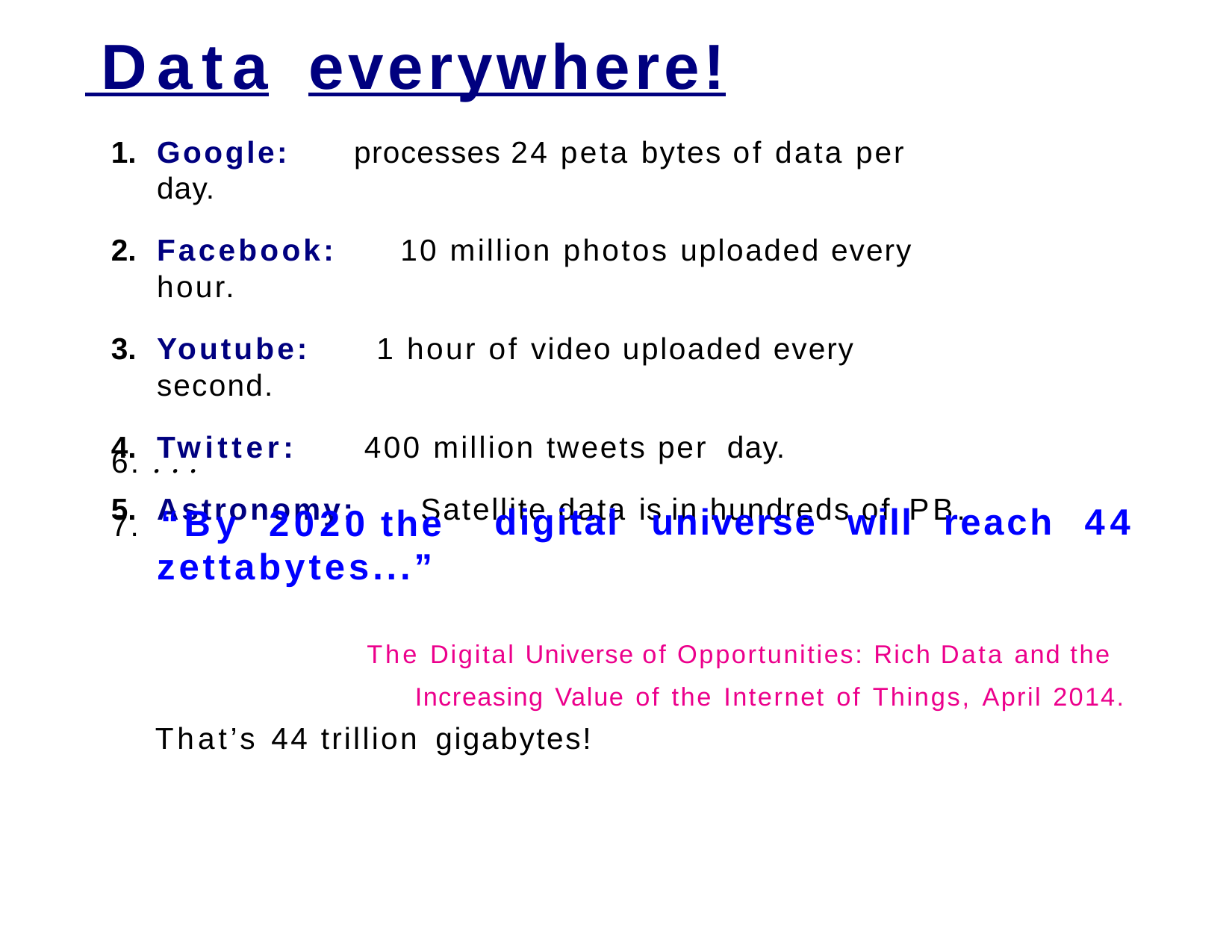

# Data	everywhere!
Google:	processes 24 peta bytes of data per day.
Facebook:	10 million photos uploaded every hour.
Youtube:	1 hour of video uploaded every second.
Twitter:	400 million tweets per day.
Astronomy:	Satellite data is in hundreds of PB.
6. . . .
7.  “By	2020	the  zettabytes...”
digital	universe	will	reach	44
The Digital Universe of Opportunities: Rich Data and the  Increasing Value of the Internet of Things, April 2014.
That’s 44 trillion gigabytes!